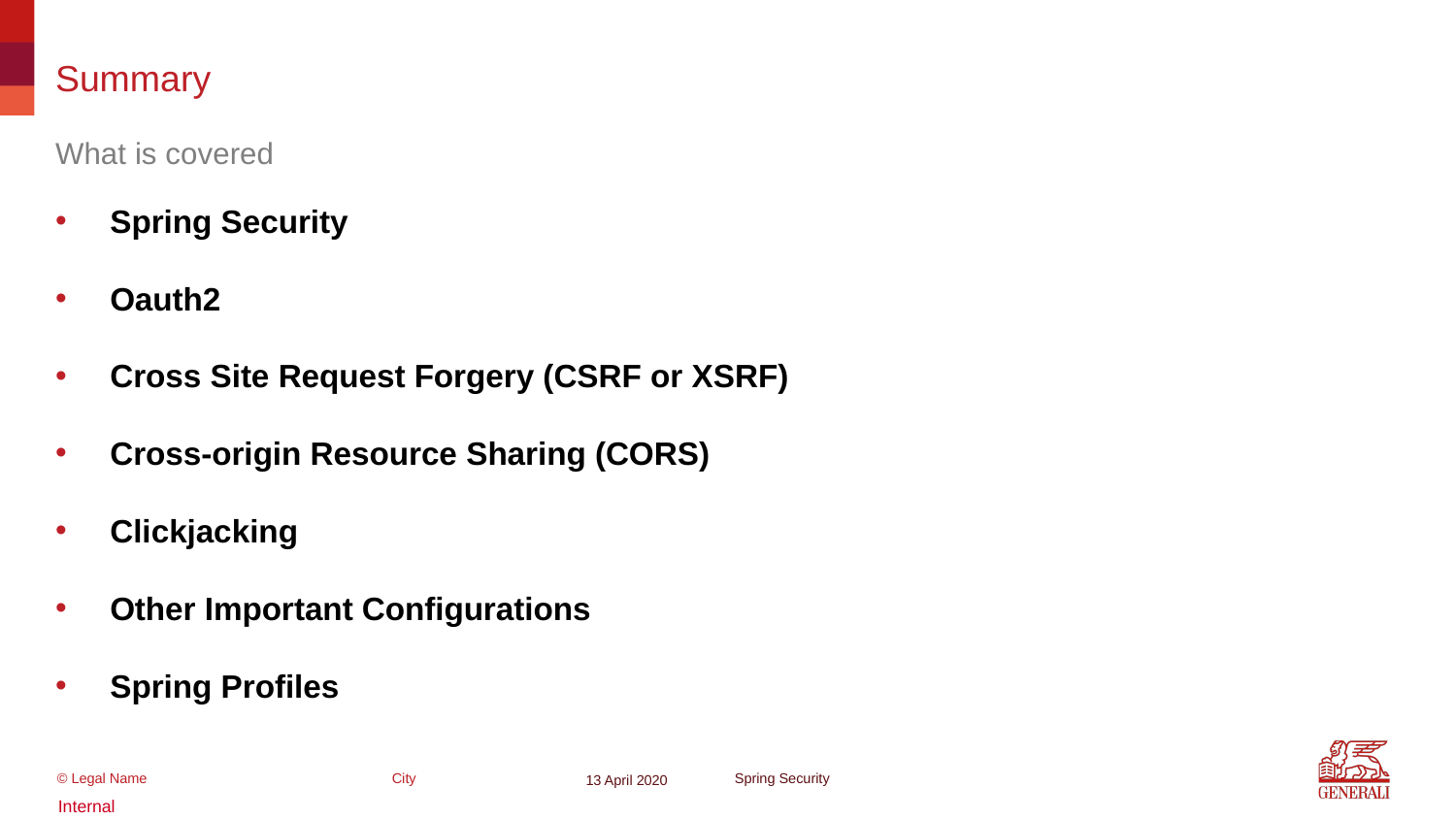

# Summary
What is covered
Spring Security

Oauth2

Cross Site Request Forgery (CSRF or XSRF)

Cross-origin Resource Sharing (CORS)

Clickjacking

Other Important Configurations

Spring Profiles
13 April 2020
Spring Security